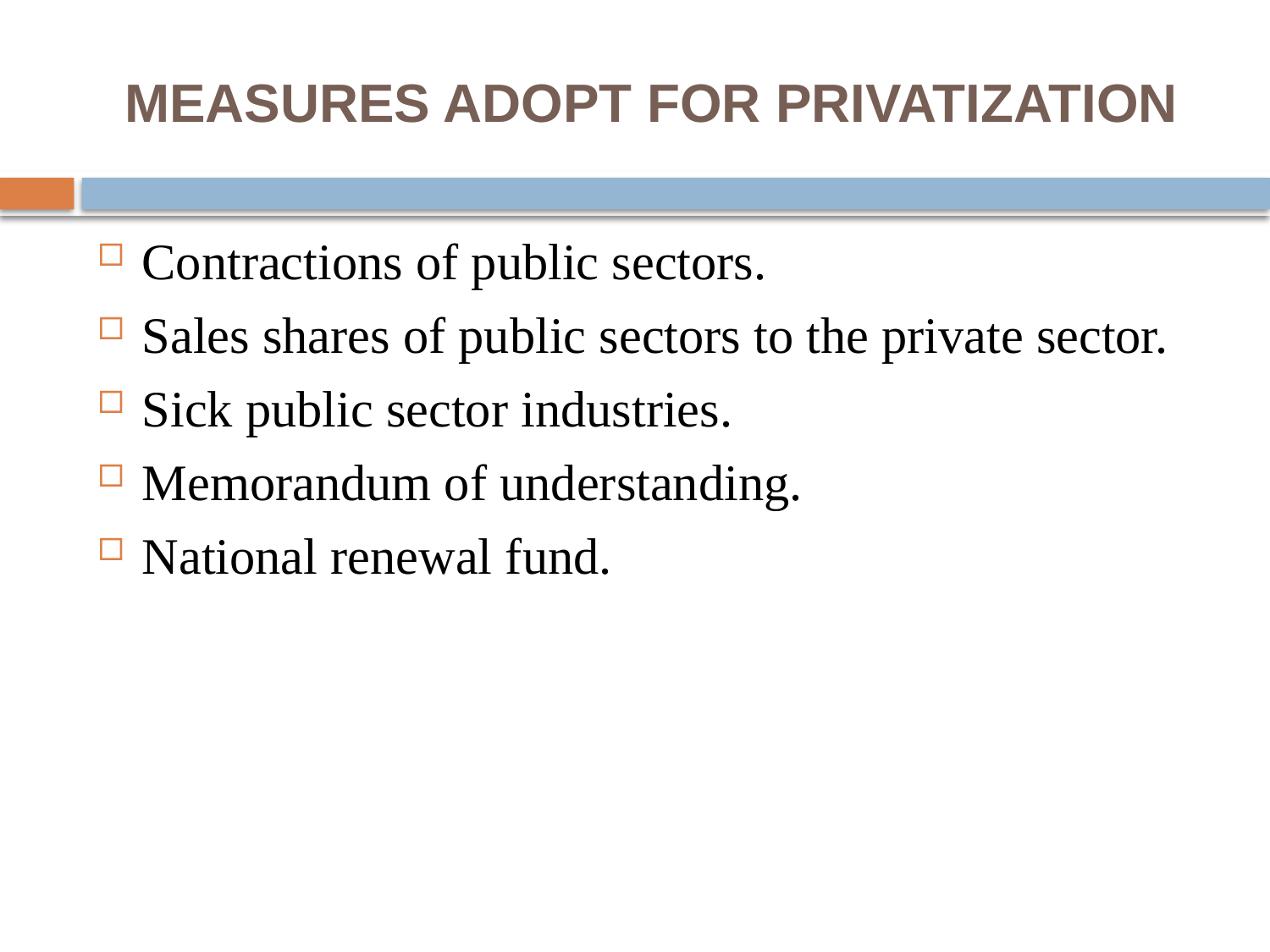

# MEASURES ADOPT FOR PRIVATIZATION
Contractions of public sectors.
Sales shares of public sectors to the private sector.
Sick public sector industries.
Memorandum of understanding.
National renewal fund.